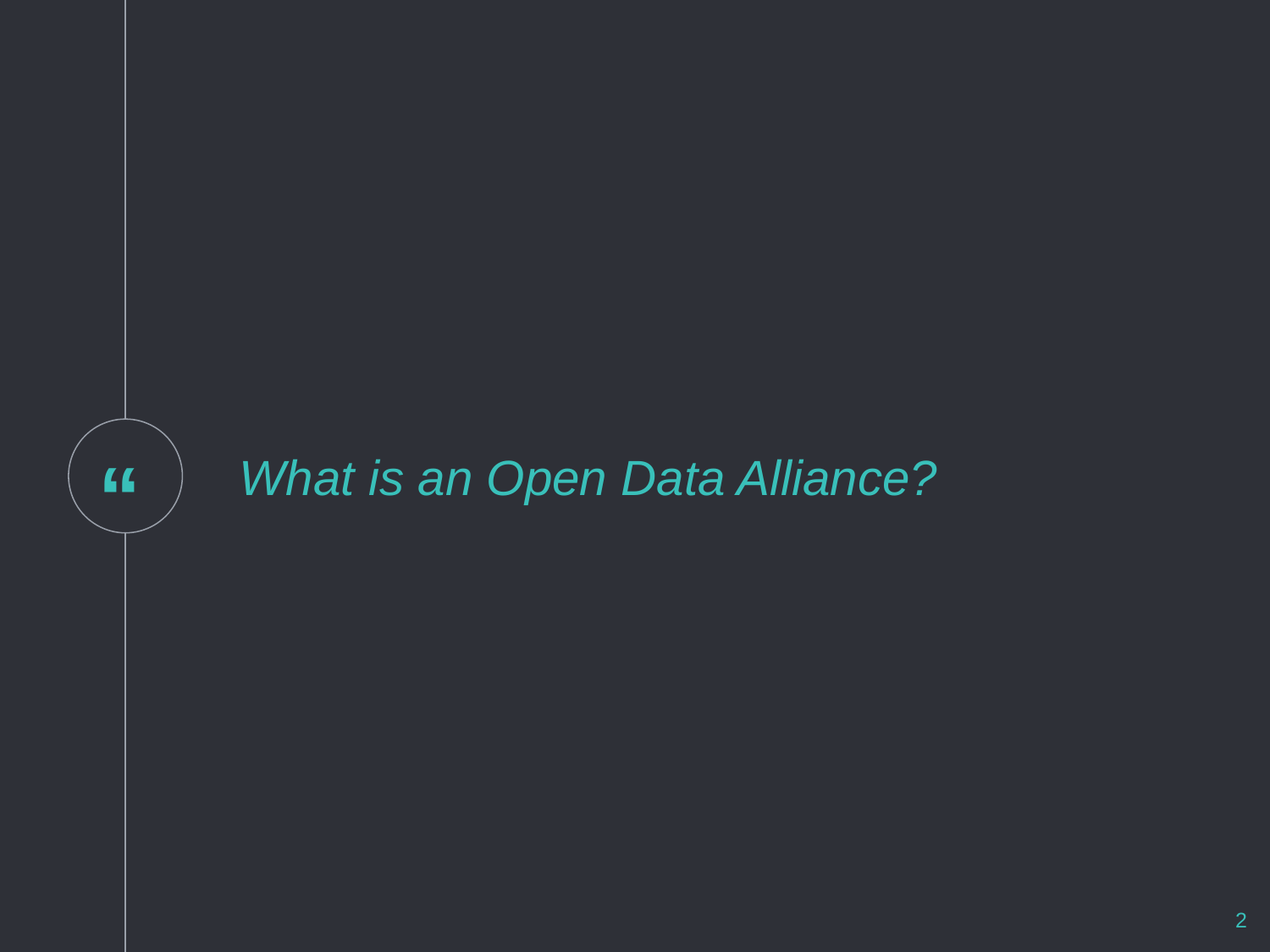

What is an Open Data Alliance?
2